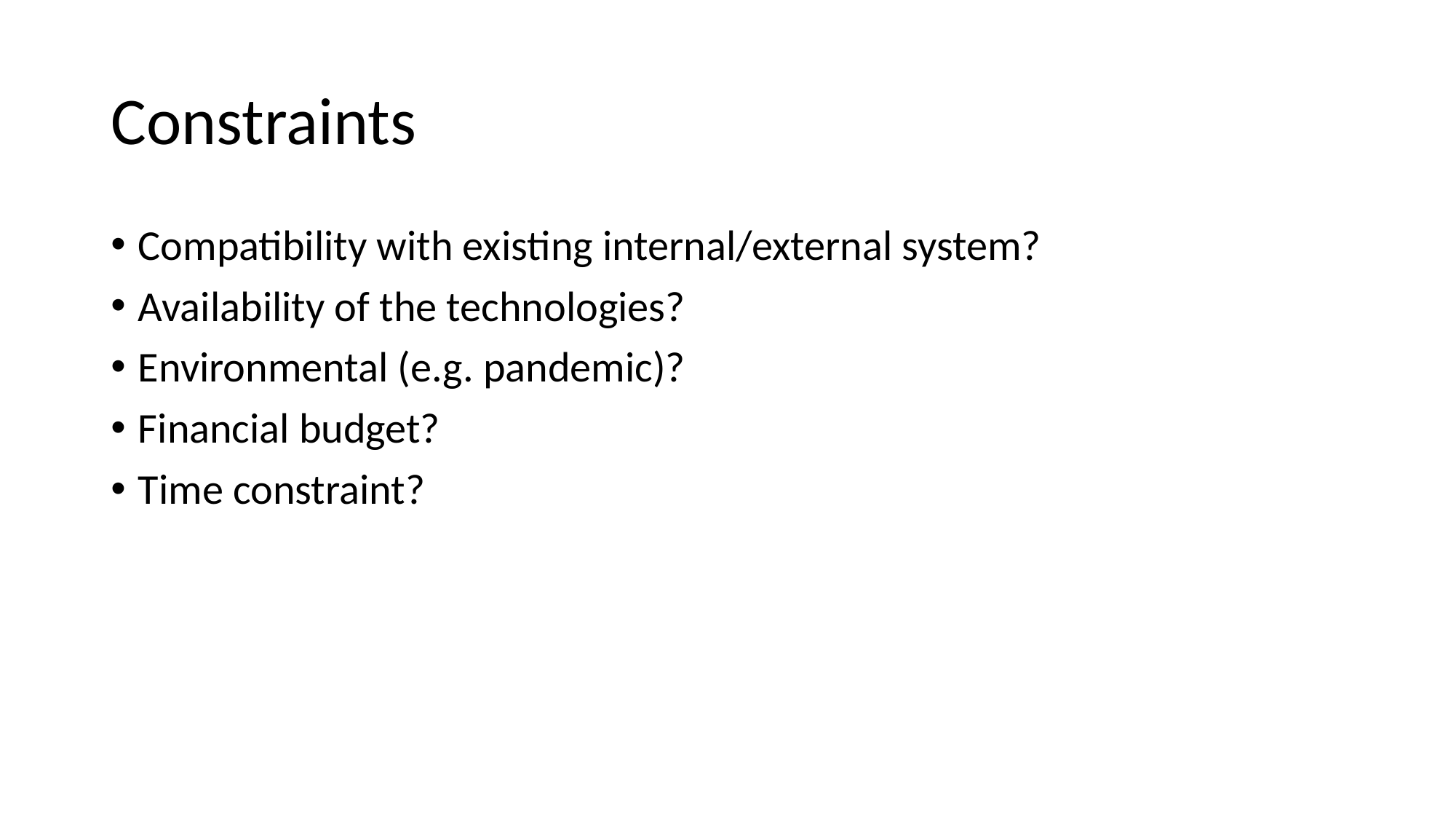

# Constraints
Compatibility with existing internal/external system?
Availability of the technologies?
Environmental (e.g. pandemic)?
Financial budget?
Time constraint?